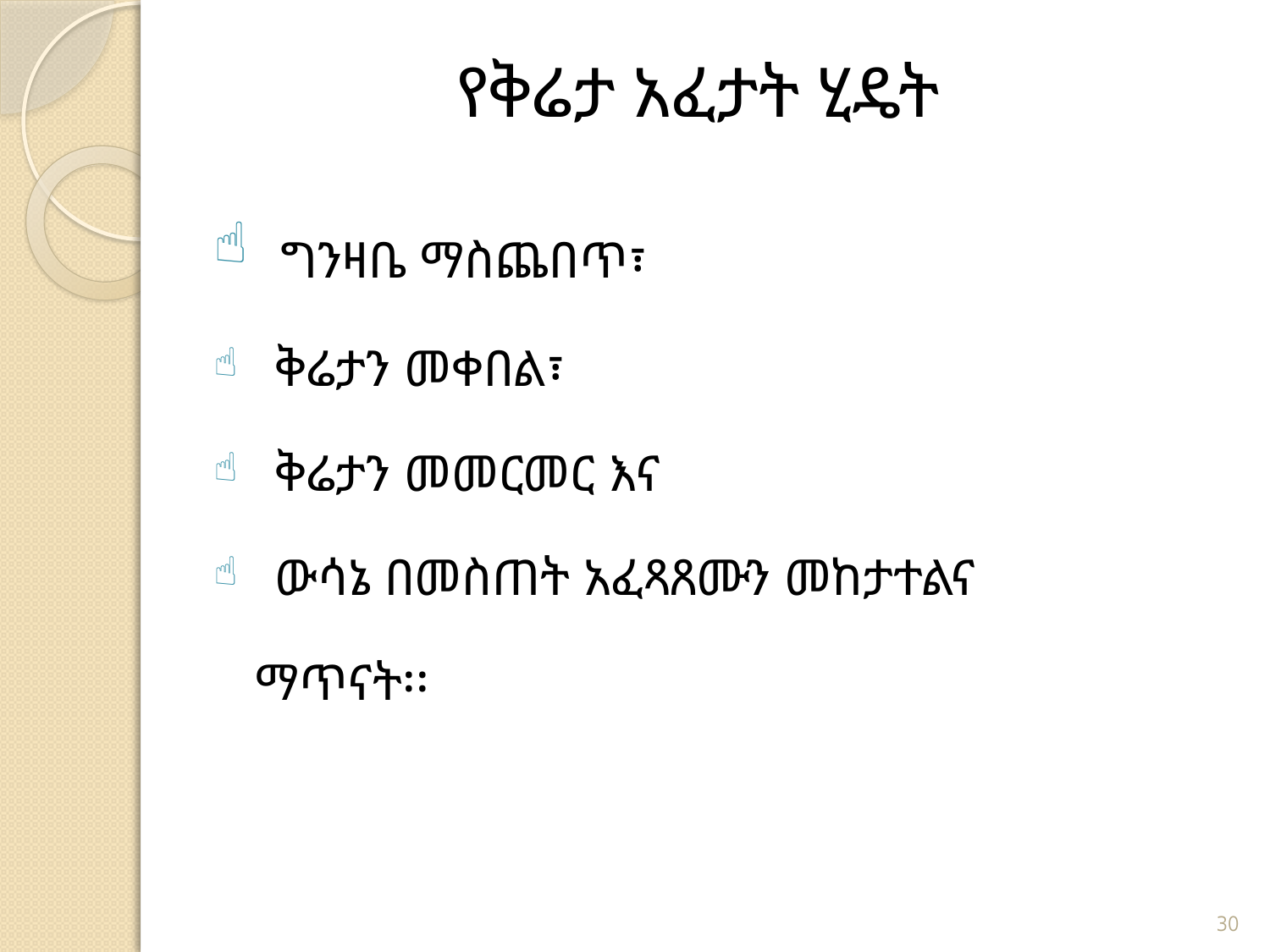

# የቅሬታ አፈታት ሂዴት
 ግንዛቤ ማስጨበጥ፣
 ቅሬታን መቀበል፣
 ቅሬታን መመርመር እና
 ውሳኔ በመስጠት አፈጻጸሙን መከታተልና
   ማጥናት፡፡

30